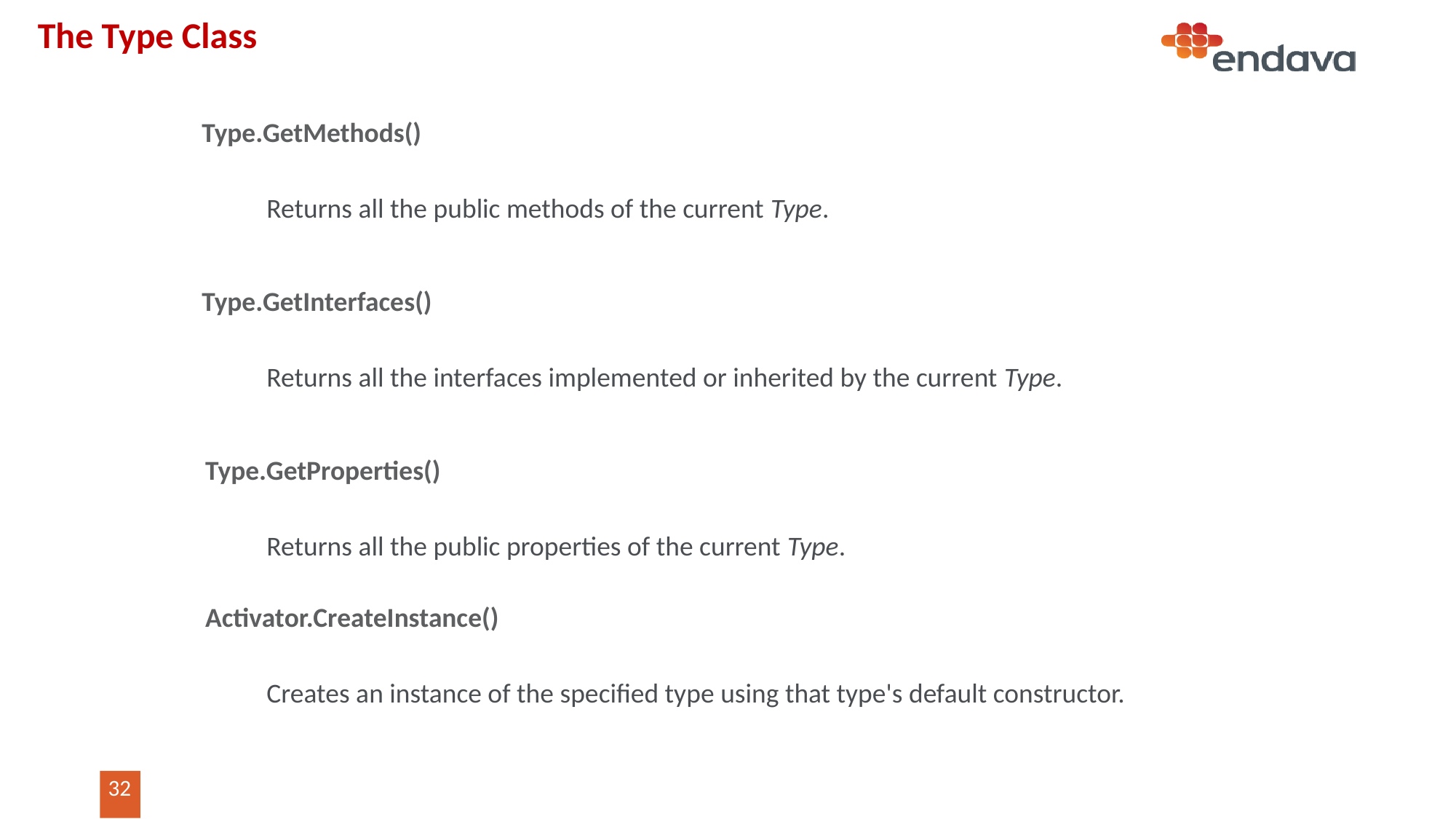

# The Type Class
Type.GetMethods()
Returns all the public methods of the current Type.

Type.GetInterfaces()
Returns all the interfaces implemented or inherited by the current Type.
Type.GetProperties()
Returns all the public properties of the current Type.
Activator.CreateInstance()
Creates an instance of the specified type using that type's default constructor.